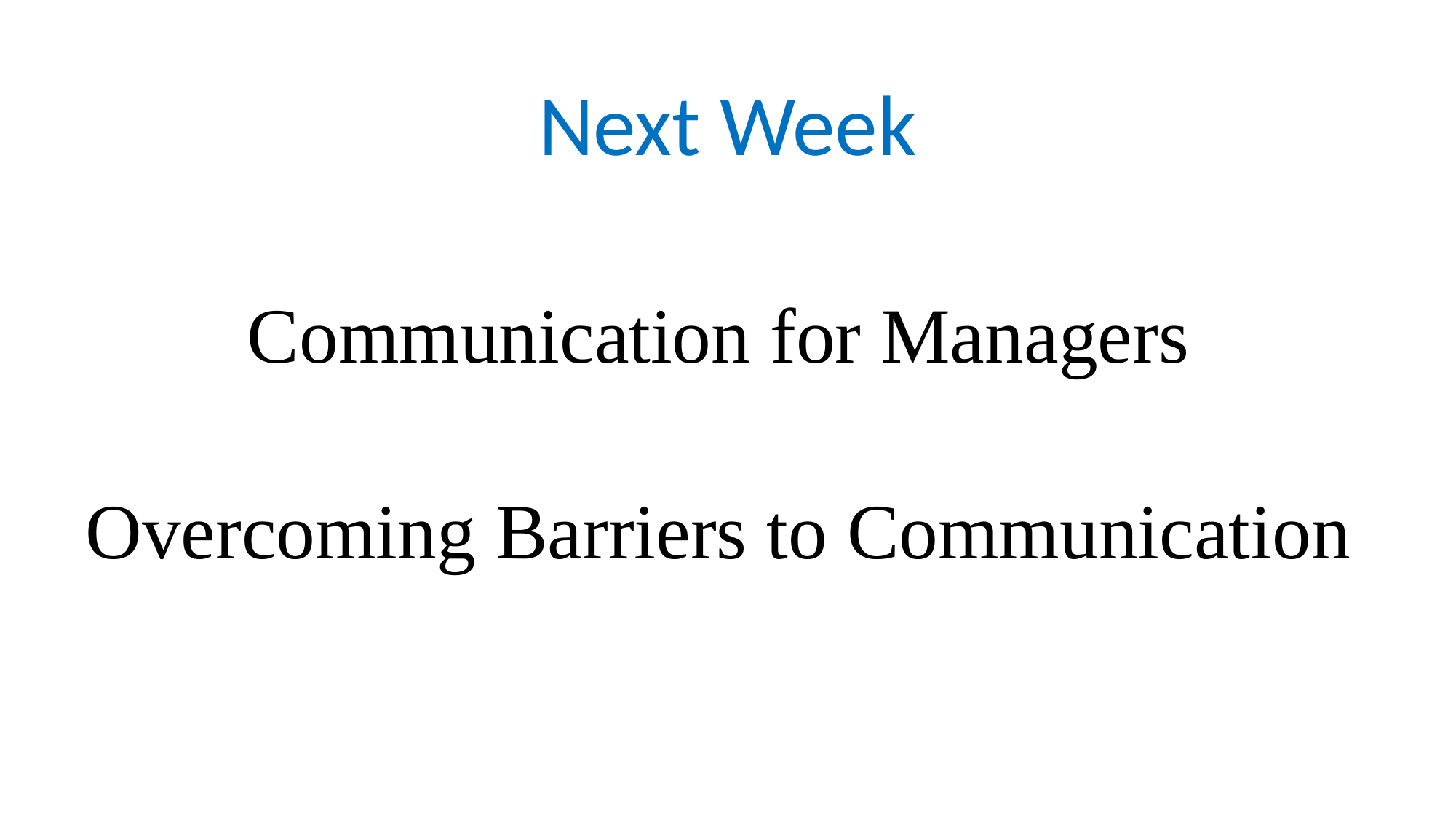

Next Week
Communication for Managers

Overcoming Barriers to Communication